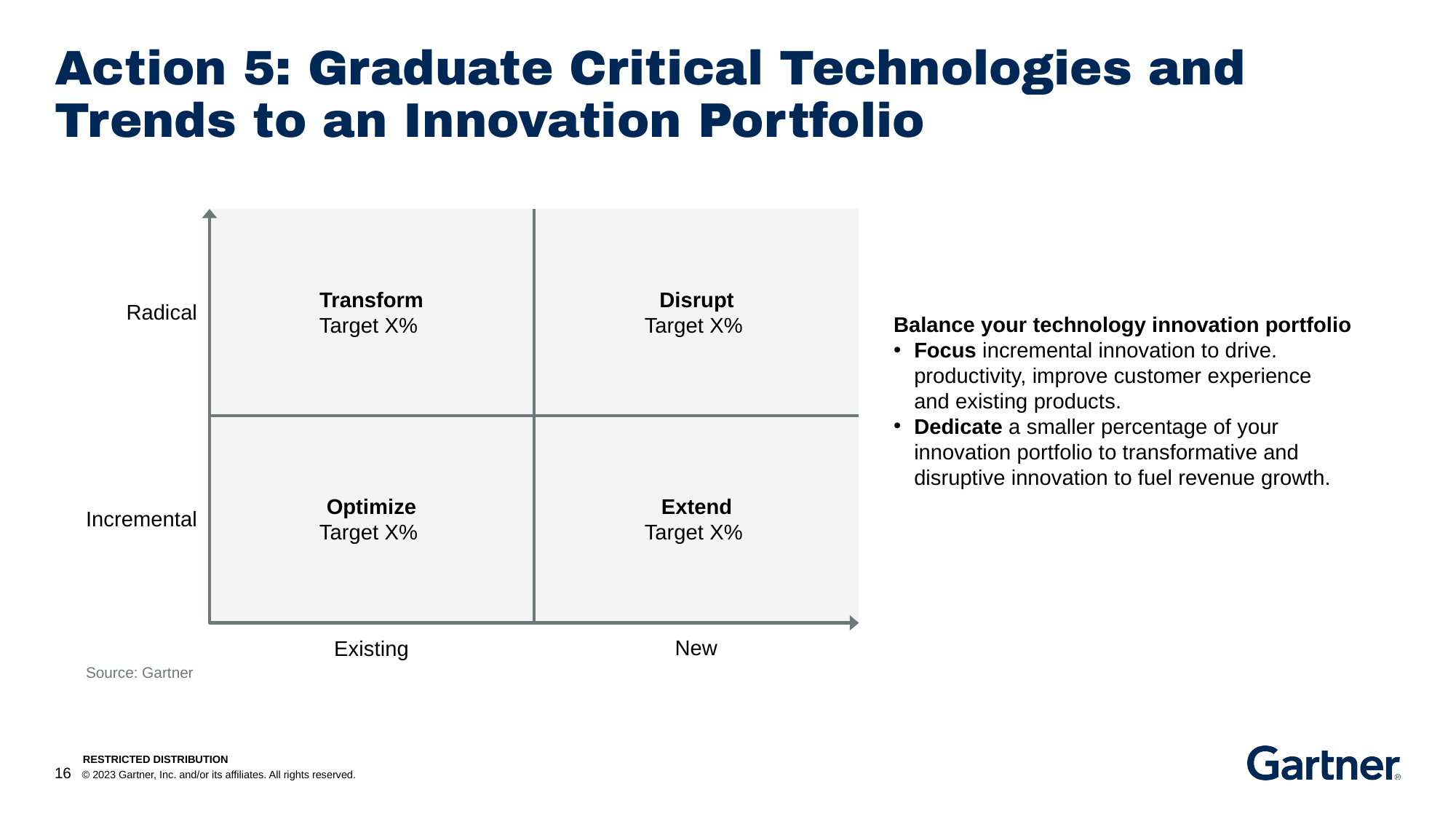

# Action 5: Graduate Critical Technologies and Trends to an Innovation Portfolio

Transform
Target X%
Disrupt
Target X%
Radical
Balance your technology innovation portfolio
Focus incremental innovation to drive. productivity, improve customer experience and existing products.
Dedicate a smaller percentage of your innovation portfolio to transformative and  disruptive innovation to fuel revenue growth.

Optimize
Target X%
Extend
Target X%
Incremental
New
Existing
Source: Gartner